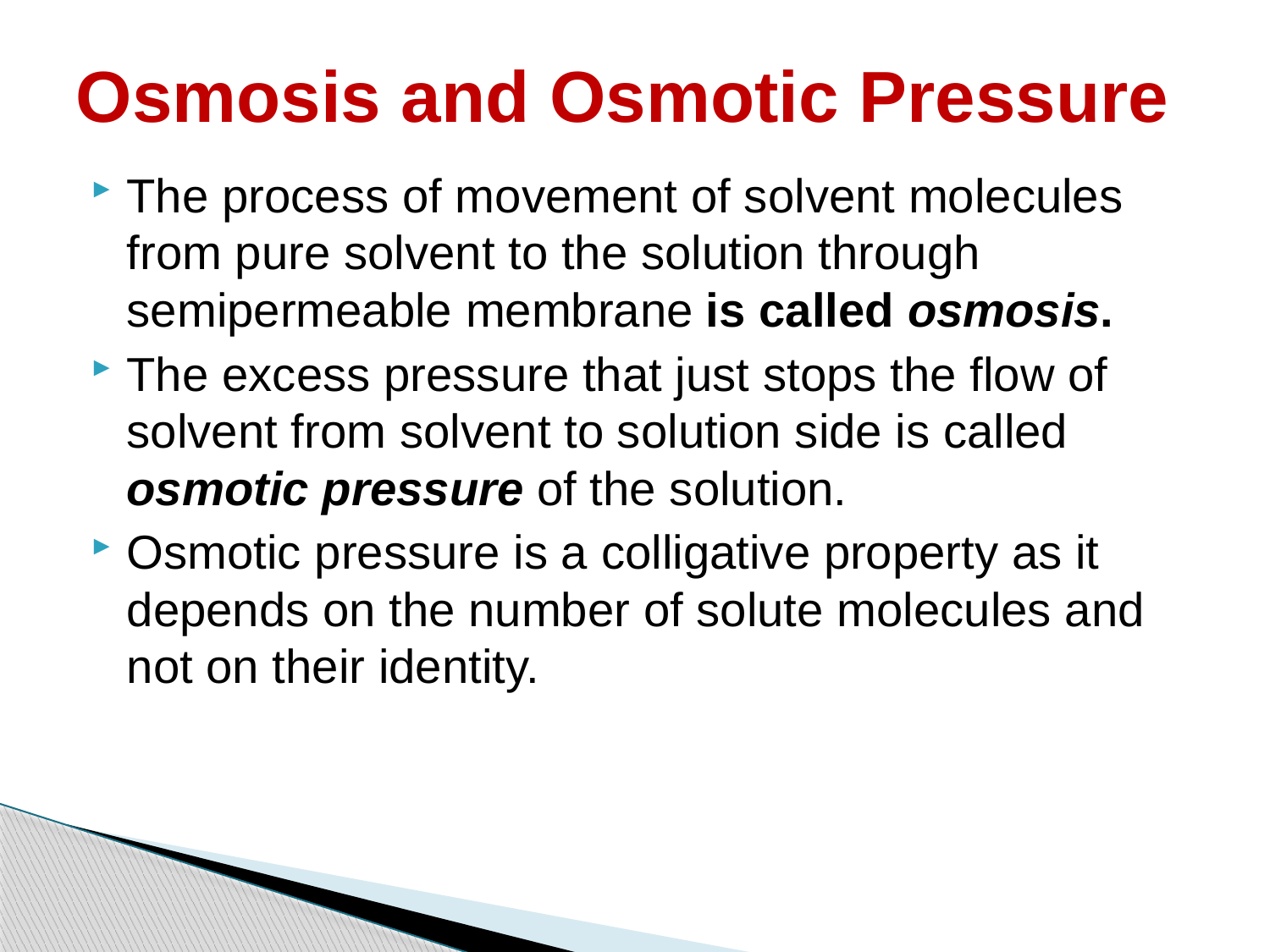

# Osmosis and Osmotic Pressure
The process of movement of solvent molecules from pure solvent to the solution through semipermeable membrane is called osmosis.
The excess pressure that just stops the flow of solvent from solvent to solution side is called osmotic pressure of the solution.
Osmotic pressure is a colligative property as it depends on the number of solute molecules and not on their identity.